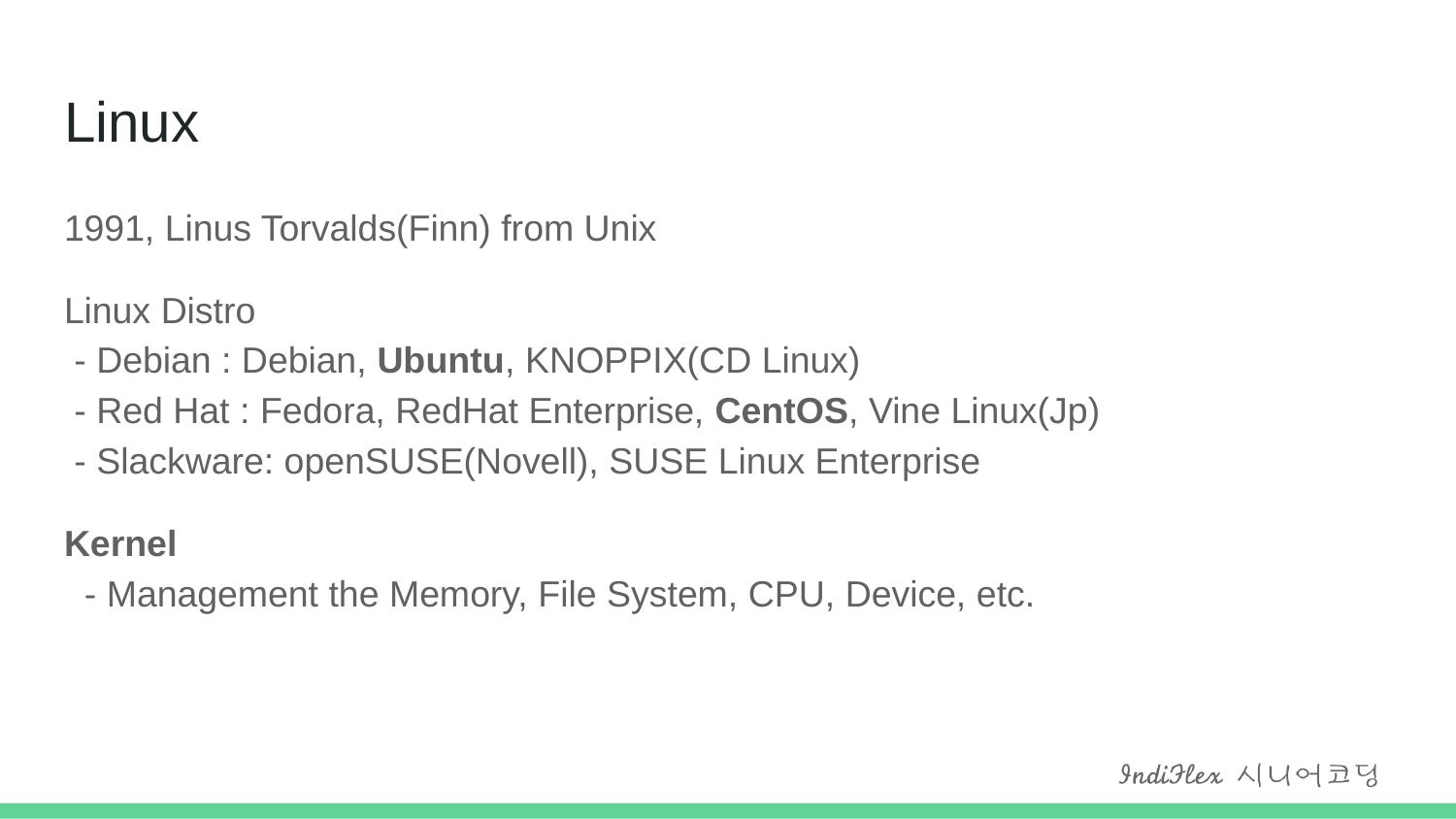

# Linux
1991, Linus Torvalds(Finn) from Unix
Linux Distro
 - Debian : Debian, Ubuntu, KNOPPIX(CD Linux)
 - Red Hat : Fedora, RedHat Enterprise, CentOS, Vine Linux(Jp)
 - Slackware: openSUSE(Novell), SUSE Linux Enterprise
Kernel
  - Management the Memory, File System, CPU, Device, etc.